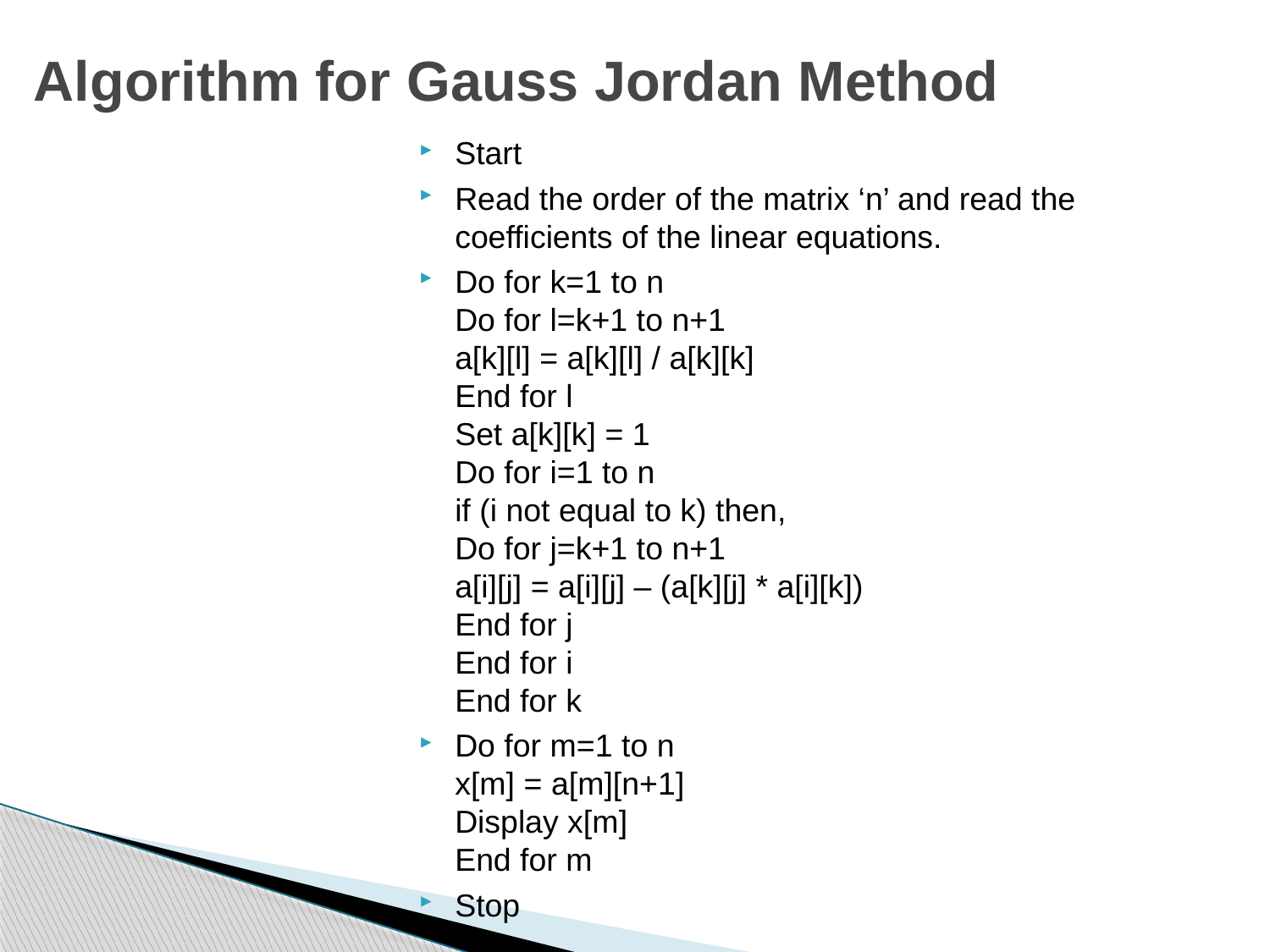

# Algorithm for Gauss Jordan Method
Start
Read the order of the matrix ‘n’ and read the coefficients of the linear equations.
Do for k=1 to n
Do for l=k+1 to n+1
a[k][l] = a[k][l] / a[k][k]
End for l
Set a[k][k] = 1
Do for i=1 to n
if (i not equal to k) then,
Do for j=k+1 to n+1
a[i][j] = a[i][j] – (a[k][j] * a[i][k])
End for j
End for i
End for k
Do for m=1 to n
x[m] = a[m][n+1]
Display x[m]
End for m
Stop